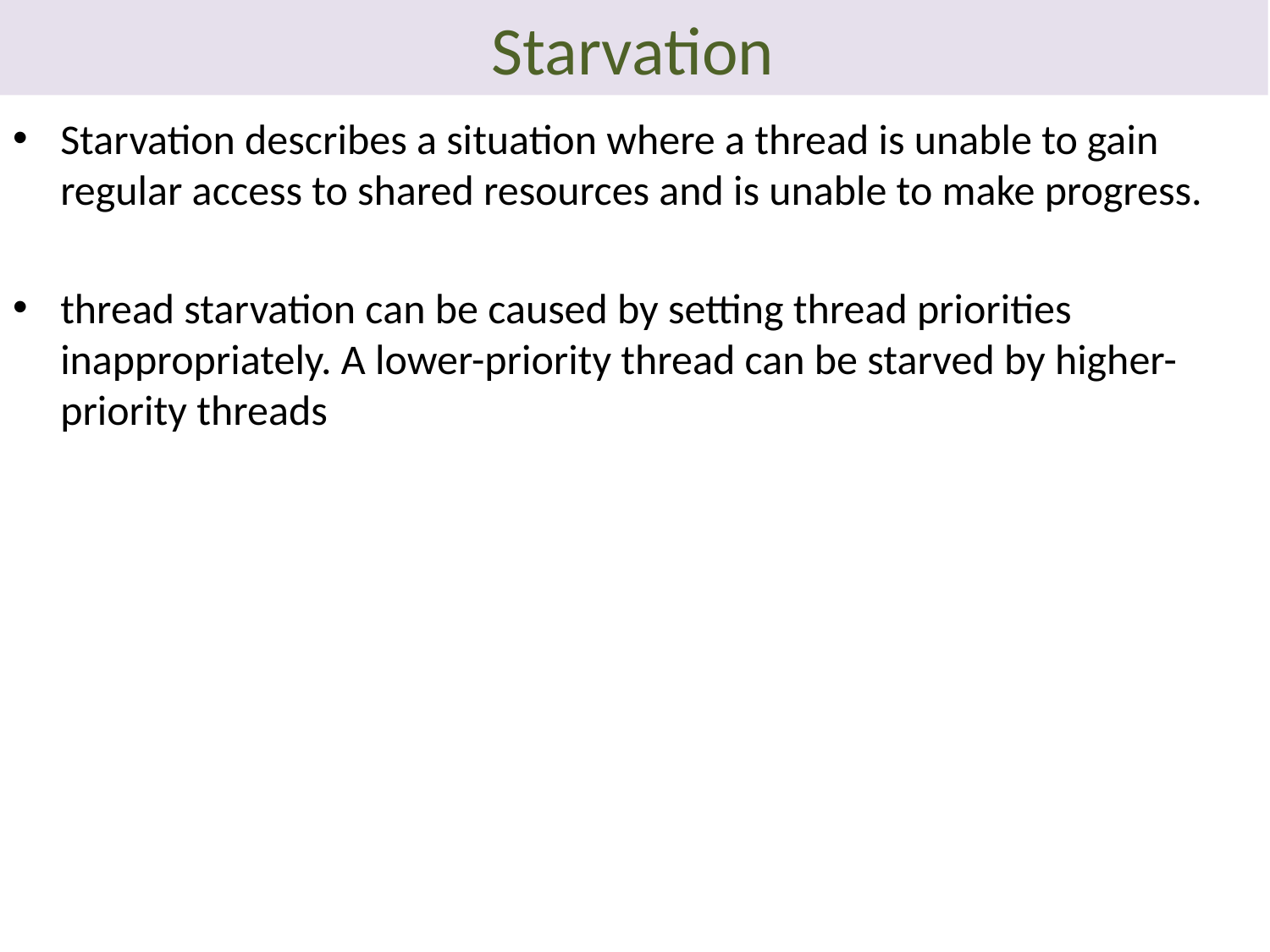

# Starvation
Starvation describes a situation where a thread is unable to gain regular access to shared resources and is unable to make progress.

thread starvation can be caused by setting thread priorities inappropriately. A lower-priority thread can be starved by higher-priority threads